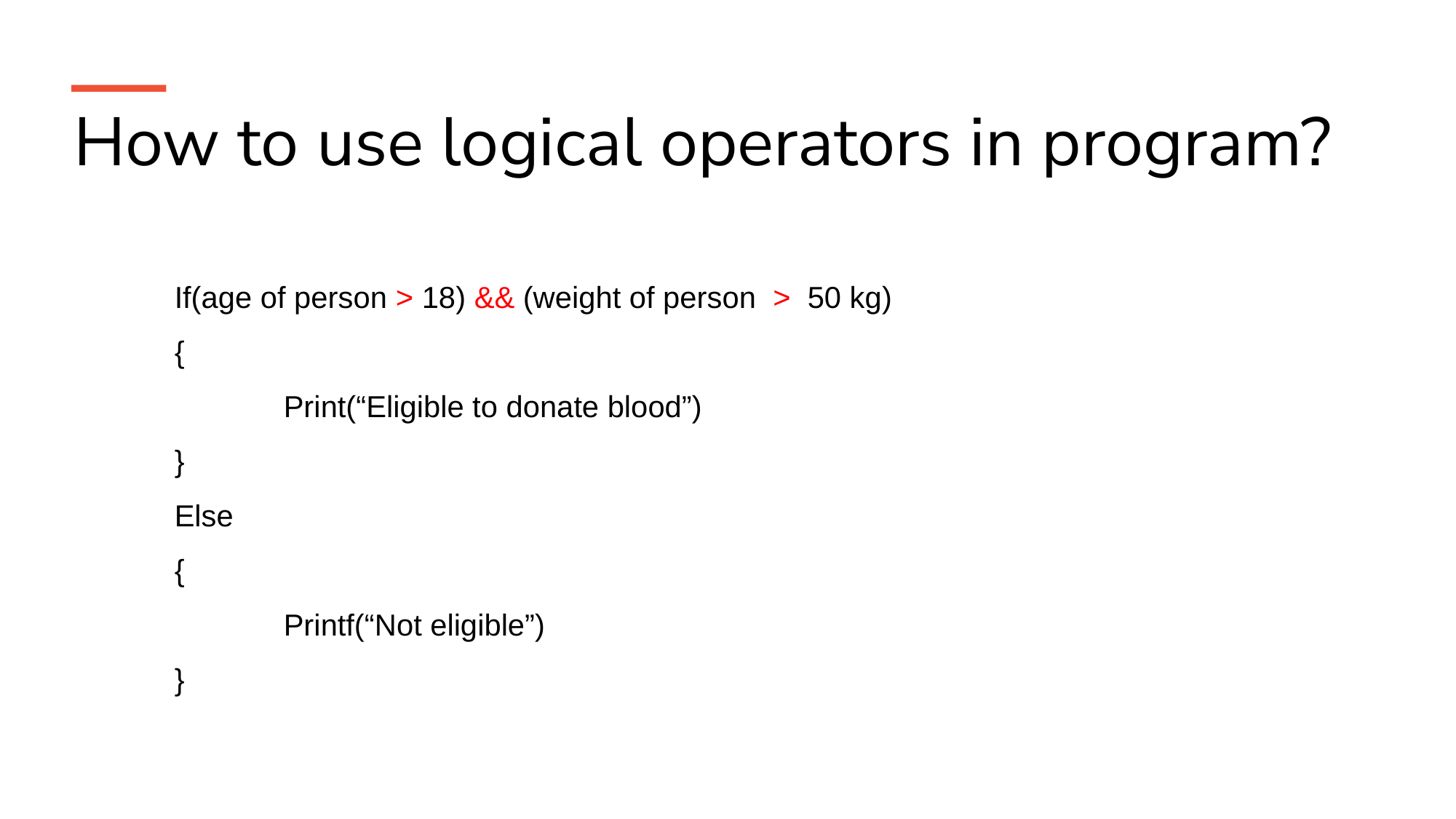

How to use logical operators in program?
If(age of person > 18) && (weight of person  >  50 kg)
{
	Print(“Eligible to donate blood”)
}
Else
{
	Printf(“Not eligible”)
}